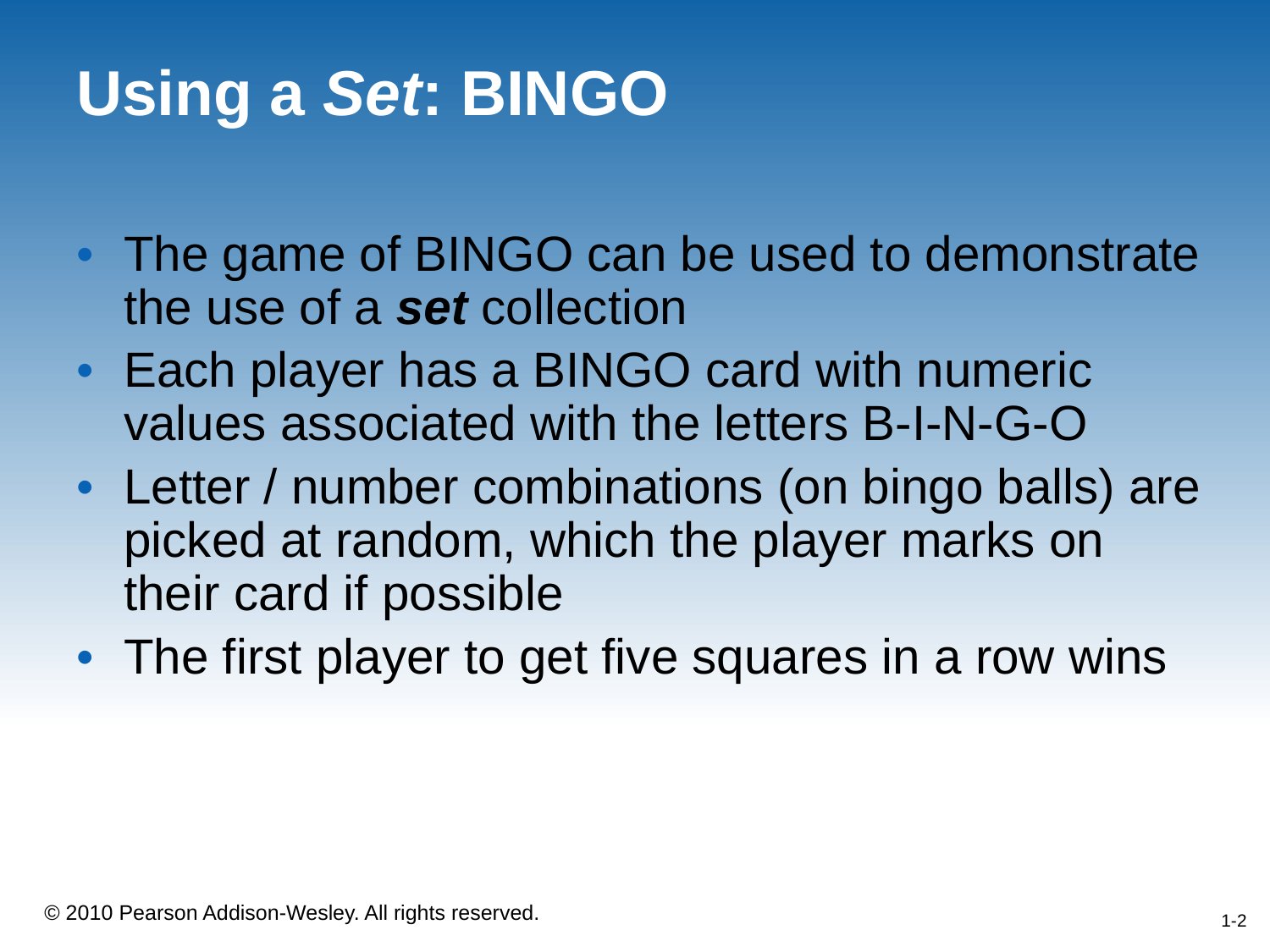

# Using a Set: BINGO
The game of BINGO can be used to demonstrate the use of a set collection
Each player has a BINGO card with numeric values associated with the letters B-I-N-G-O
Letter / number combinations (on bingo balls) are picked at random, which the player marks on their card if possible
The first player to get five squares in a row wins
1-2